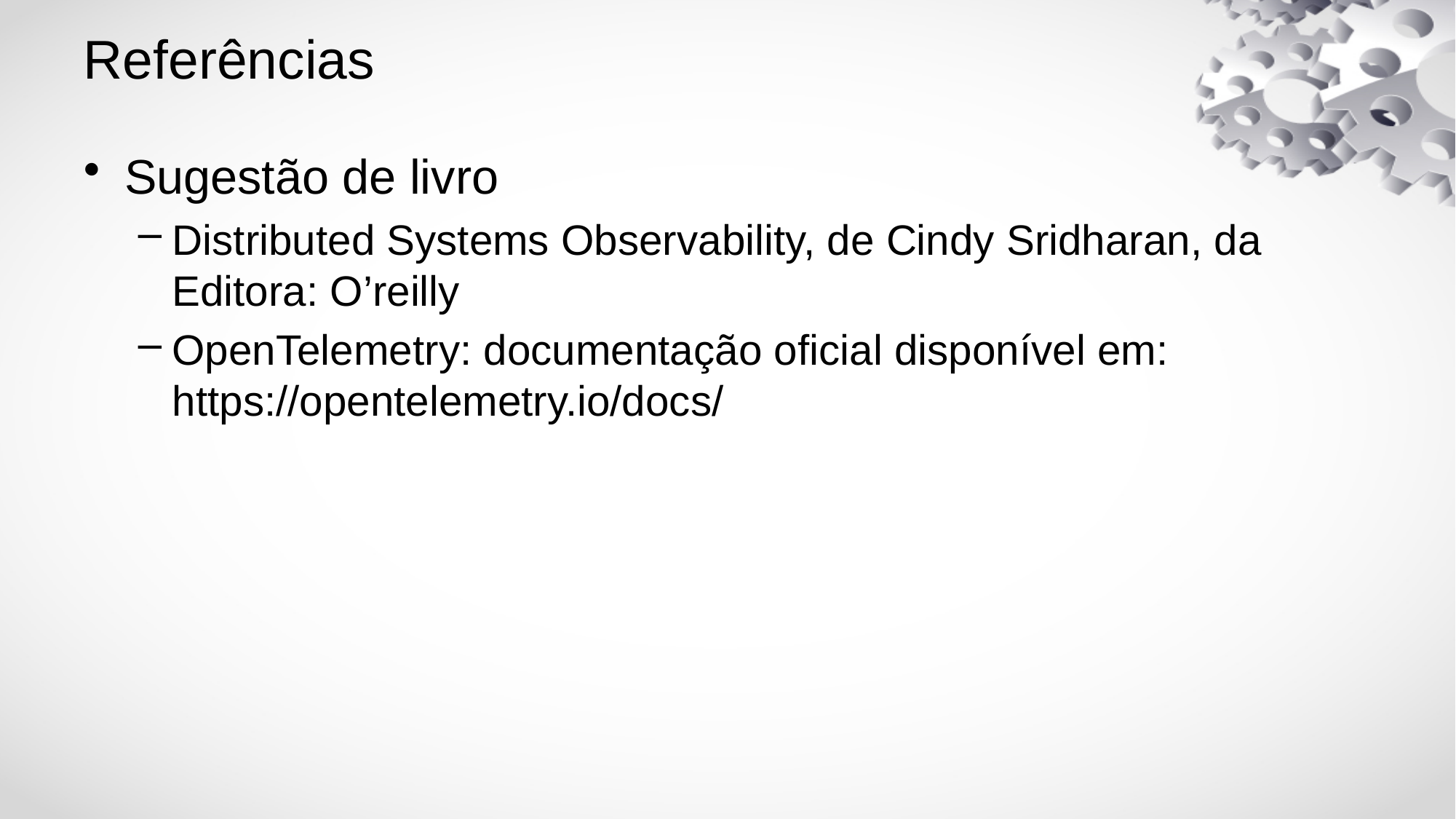

# Referências
Sugestão de livro
Distributed Systems Observability, de Cindy Sridharan, da Editora: O’reilly
OpenTelemetry: documentação oficial disponível em: https://opentelemetry.io/docs/